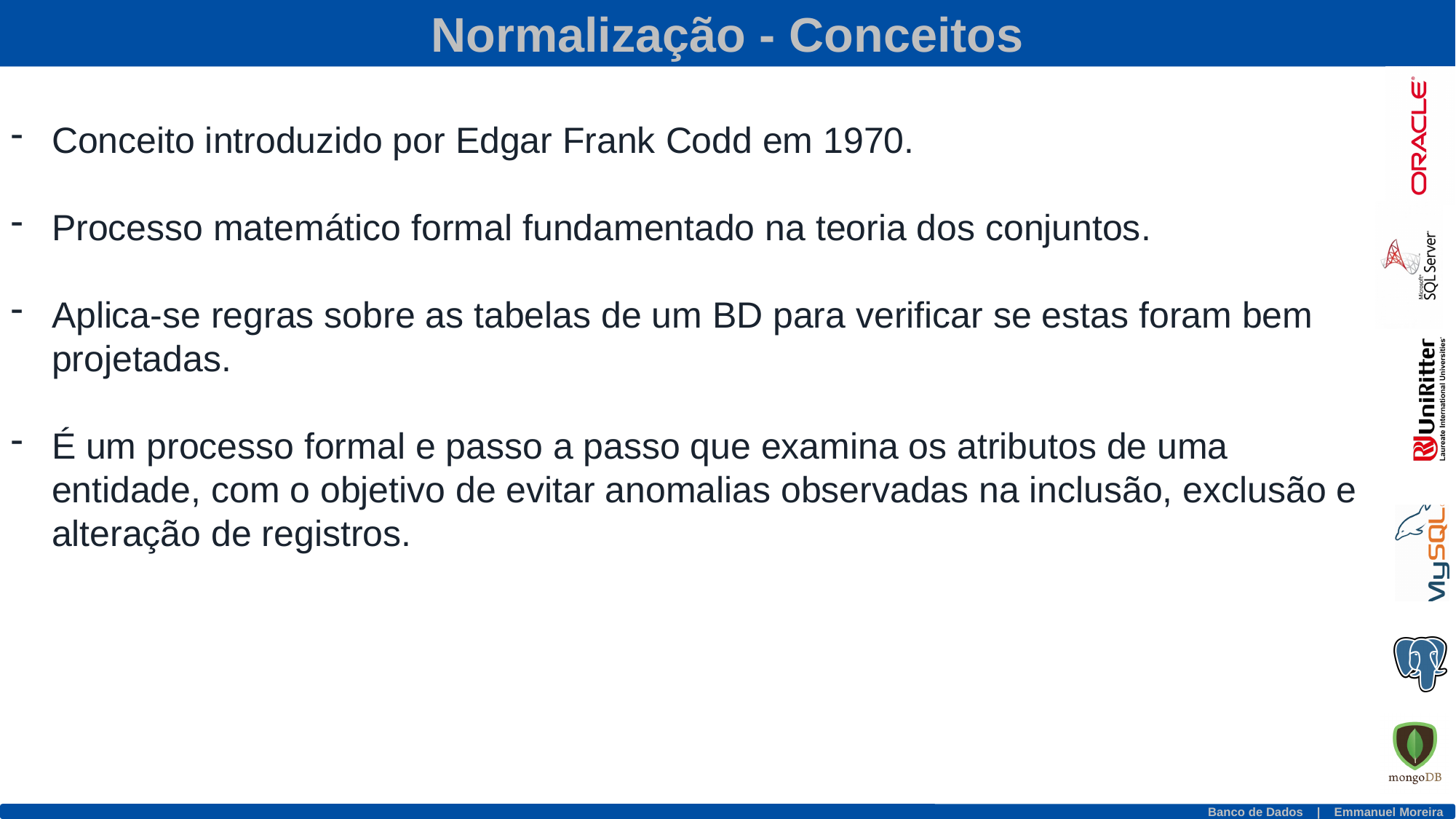

Normalização - Conceitos
Conceito introduzido por Edgar Frank Codd em 1970.

Processo matemático formal fundamentado na teoria dos conjuntos.

Aplica-se regras sobre as tabelas de um BD para verificar se estas foram bem projetadas.

É um processo formal e passo a passo que examina os atributos de uma entidade, com o objetivo de evitar anomalias observadas na inclusão, exclusão e alteração de registros.